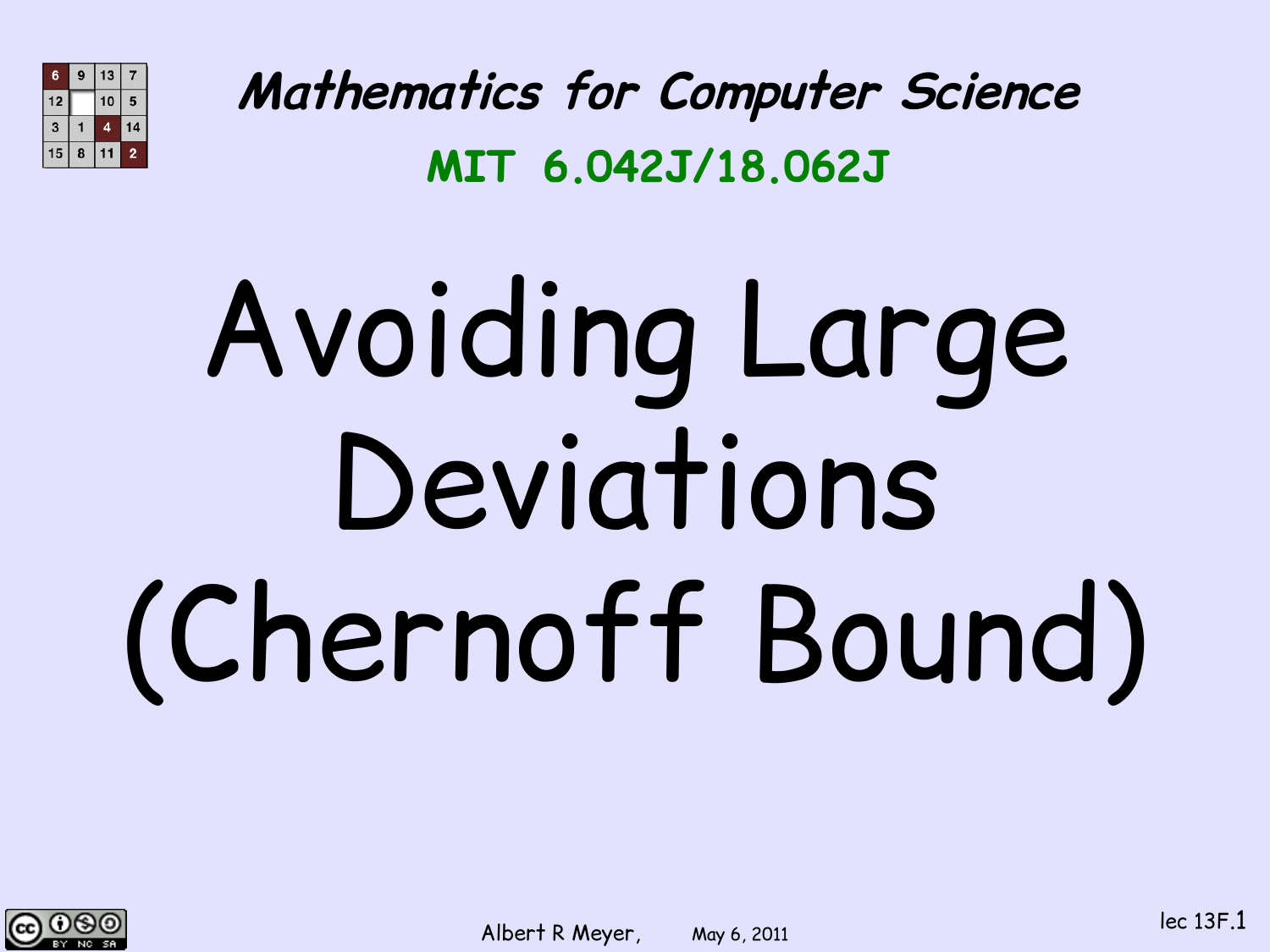

Mathematics for Computer Science
MIT 6.042J/18.062J
Avoiding Large Deviations
(Chernoff Bound)
lec 13F.1